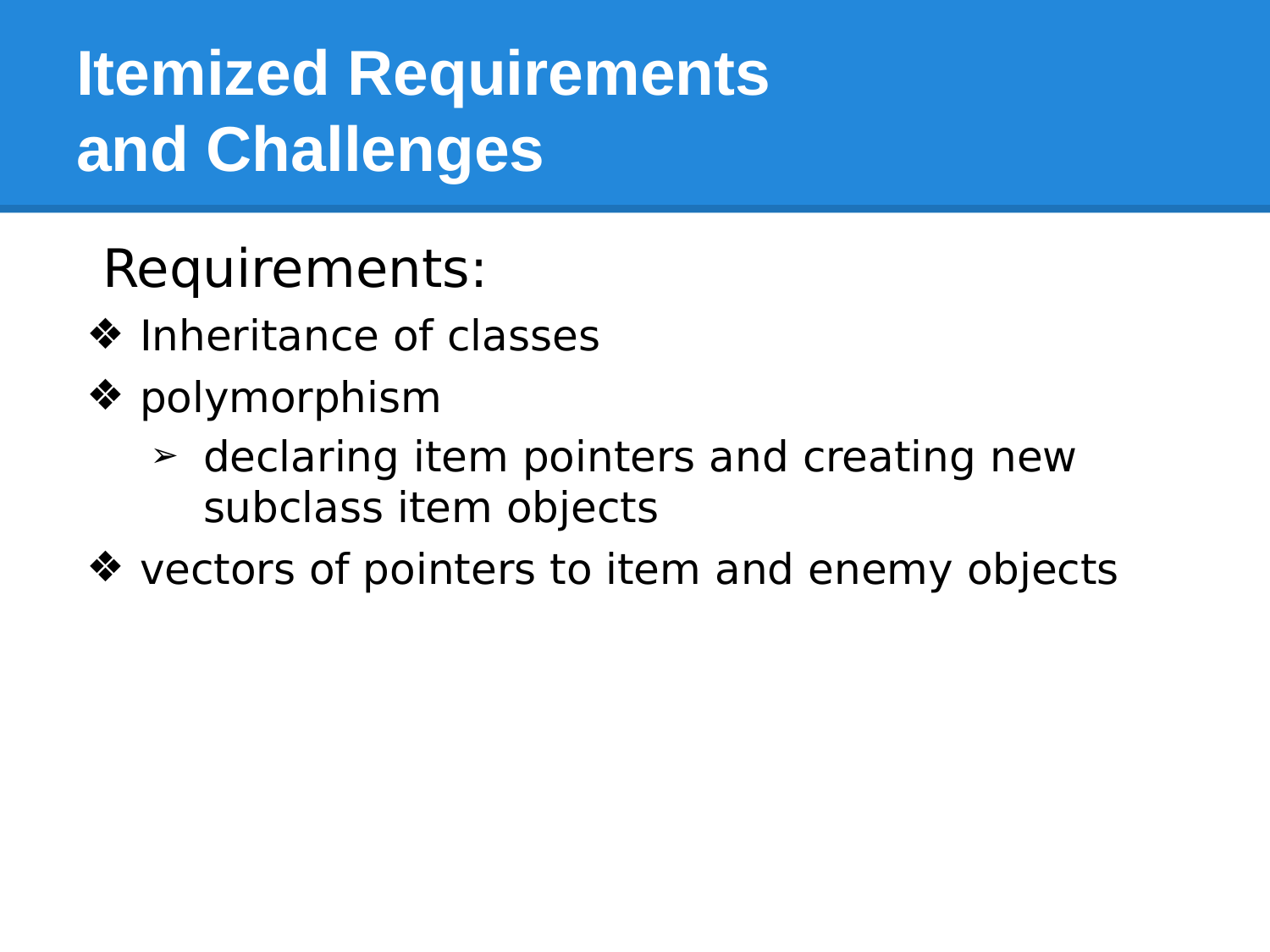

# Itemized Requirements
and Challenges
Requirements:
Inheritance of classes
polymorphism
declaring item pointers and creating new subclass item objects
vectors of pointers to item and enemy objects